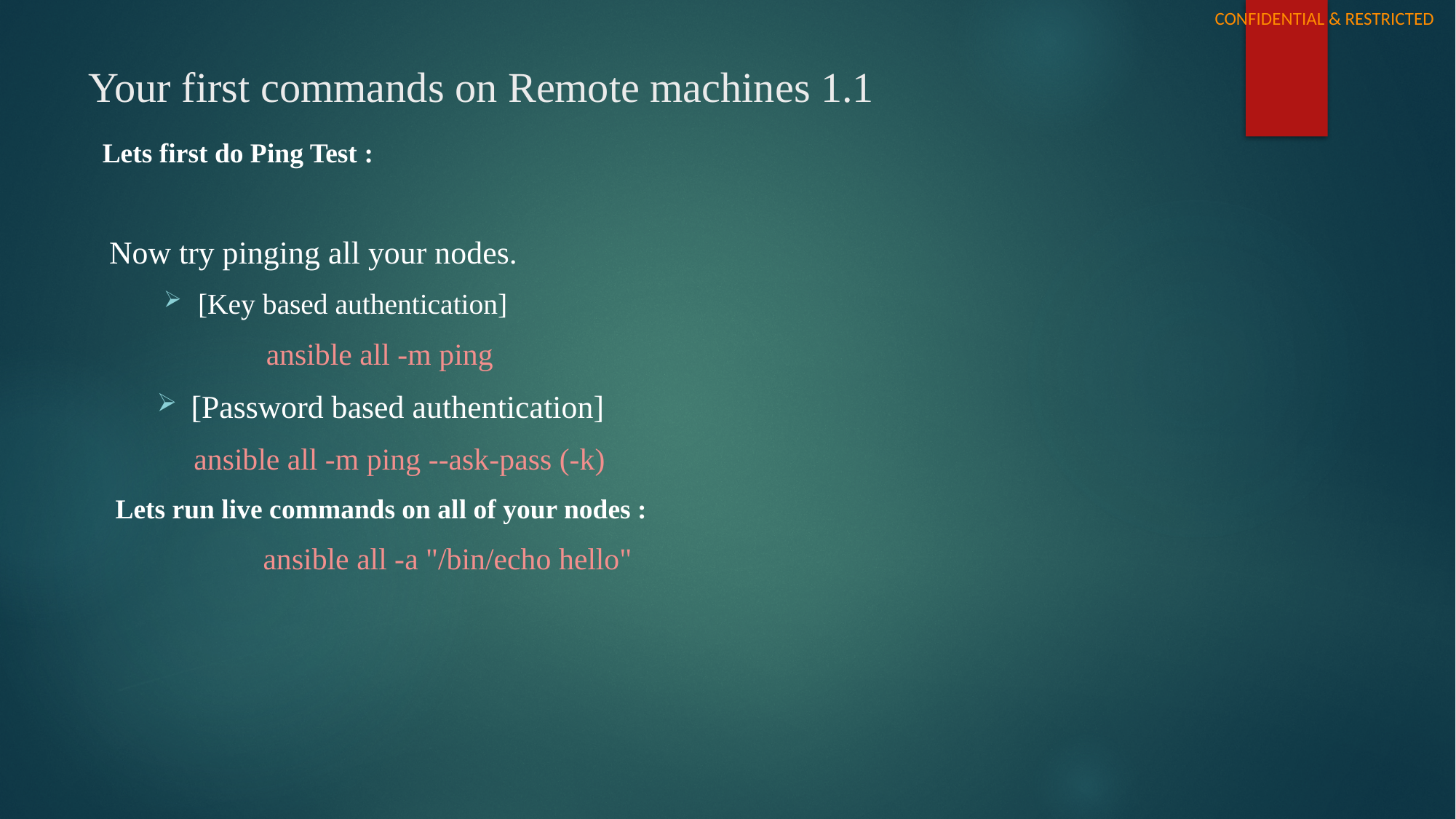

# Your first commands on Remote machines 1.1
Lets first do Ping Test :

Now try pinging all your nodes.
[Key based authentication]
	ansible all -m ping
[Password based authentication]
       ansible all -m ping --ask-pass (-k)
 Lets run live commands on all of your nodes :
	   ansible all -a "/bin/echo hello"